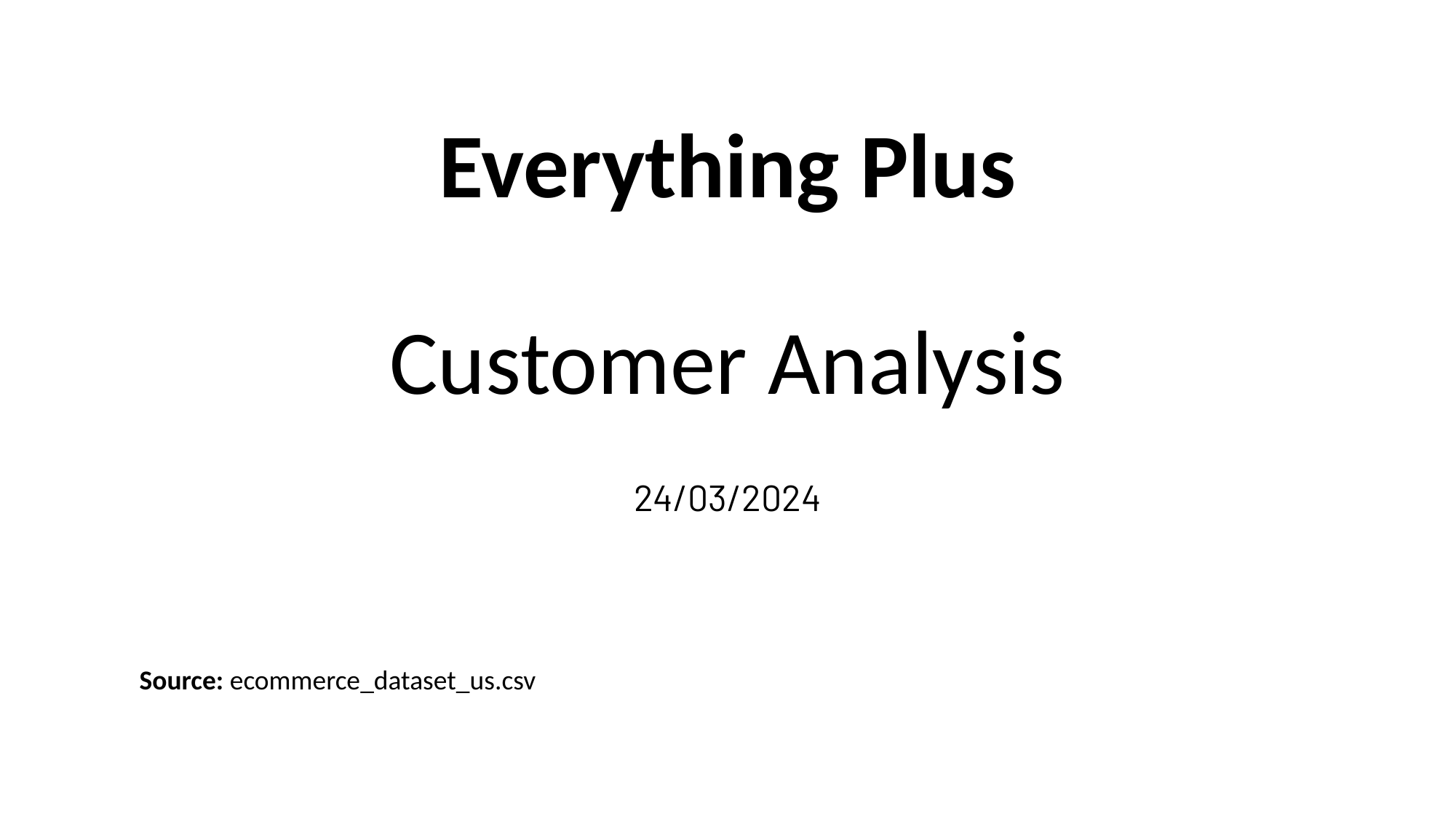

# Everything Plus Customer Analysis
24/03/2024

Source: ecommerce_dataset_us.csv